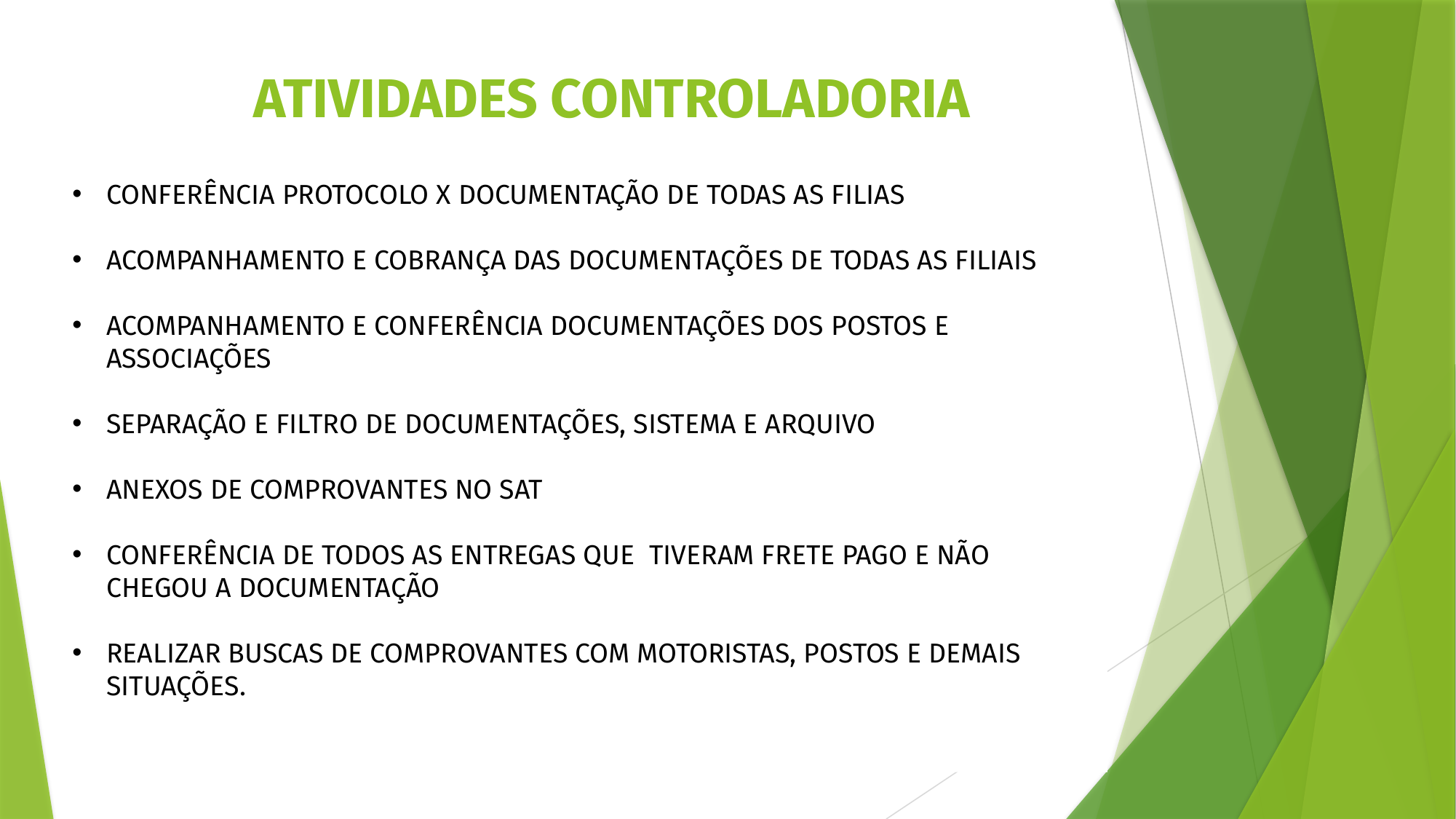

ATIVIDADES CONTROLADORIA
CONFERÊNCIA PROTOCOLO X DOCUMENTAÇÃO DE TODAS AS FILIAS

ACOMPANHAMENTO E COBRANÇA DAS DOCUMENTAÇÕES DE TODAS AS FILIAIS

ACOMPANHAMENTO E CONFERÊNCIA DOCUMENTAÇÕES DOS POSTOS E ASSOCIAÇÕES

SEPARAÇÃO E FILTRO DE DOCUMENTAÇÕES, SISTEMA E ARQUIVO

ANEXOS DE COMPROVANTES NO SAT

CONFERÊNCIA DE TODOS AS ENTREGAS QUE  TIVERAM FRETE PAGO E NÃO CHEGOU A DOCUMENTAÇÃO

REALIZAR BUSCAS DE COMPROVANTES COM MOTORISTAS, POSTOS E DEMAIS SITUAÇÕES.

#